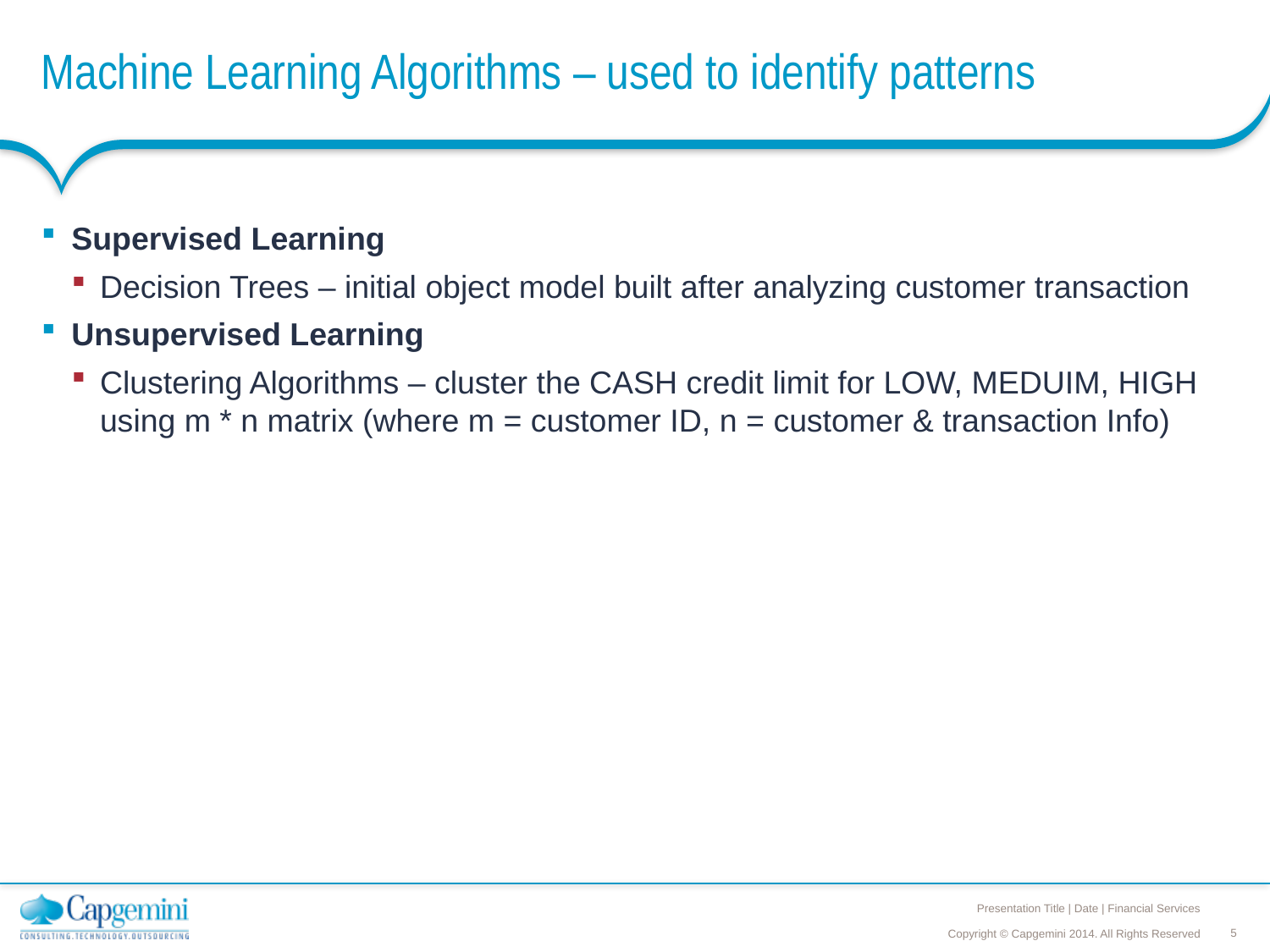

# Machine Learning Algorithms – used to identify patterns
Supervised Learning
Decision Trees – initial object model built after analyzing customer transaction
Unsupervised Learning
Clustering Algorithms – cluster the CASH credit limit for LOW, MEDUIM, HIGH using m * n matrix (where m = customer ID, n = customer & transaction Info)